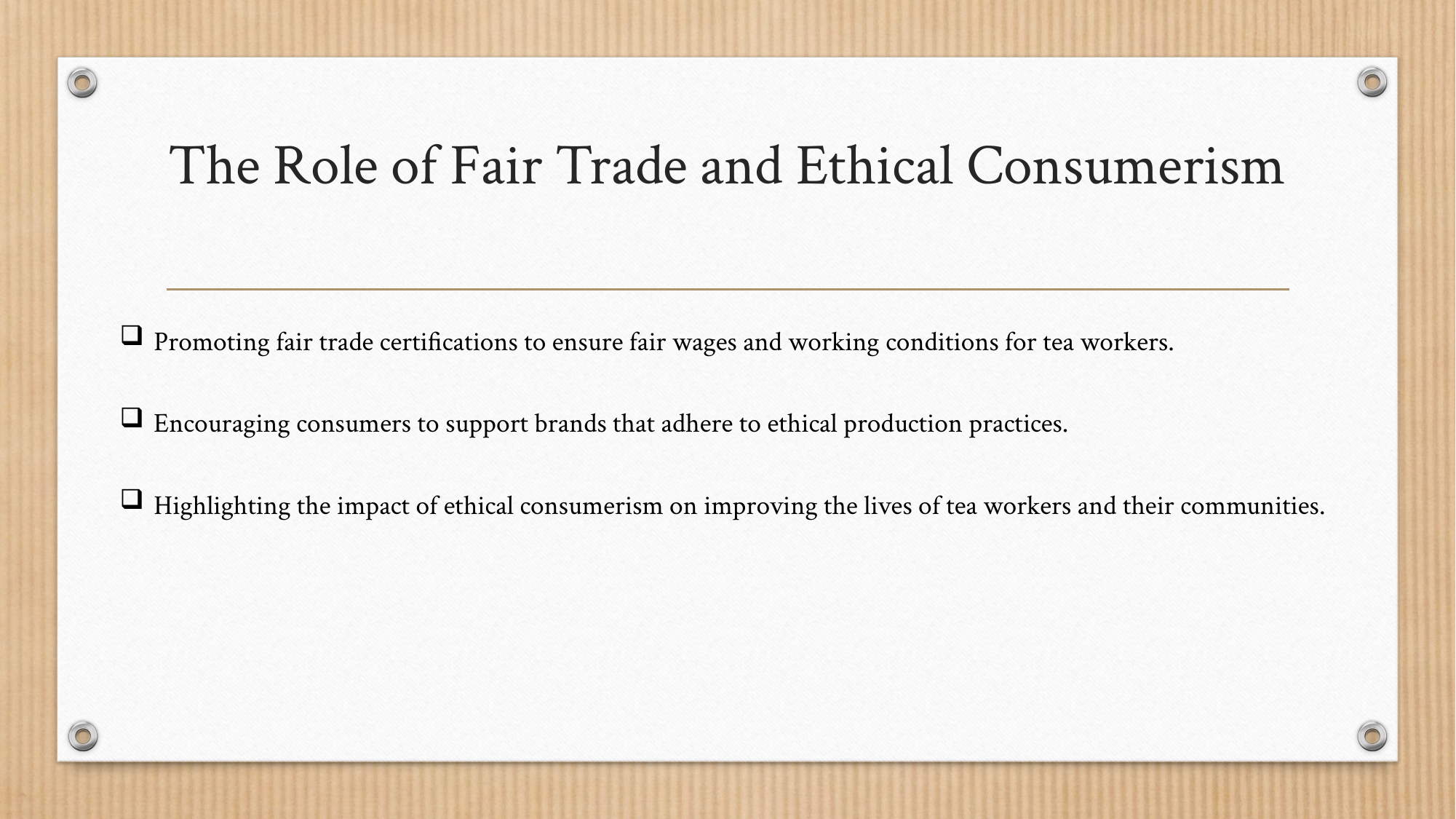

# The Role of Fair Trade and Ethical Consumerism
Promoting fair trade certifications to ensure fair wages and working conditions for tea workers.
Encouraging consumers to support brands that adhere to ethical production practices.
Highlighting the impact of ethical consumerism on improving the lives of tea workers and their communities.